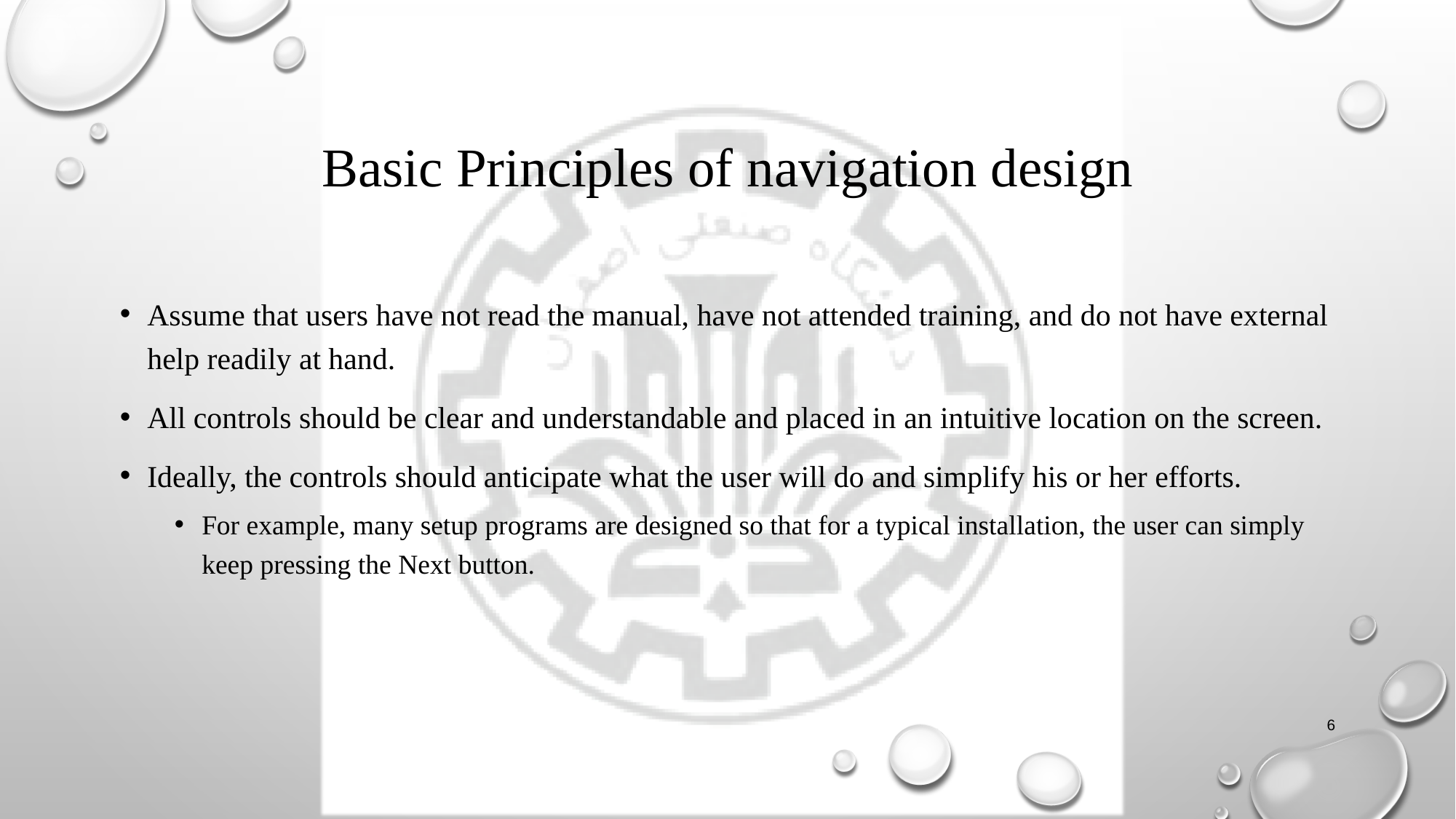

# Basic Principles of navigation design
Assume that users have not read the manual, have not attended training, and do not have external help readily at hand.
All controls should be clear and understandable and placed in an intuitive location on the screen.
Ideally, the controls should anticipate what the user will do and simplify his or her efforts.
For example, many setup programs are designed so that for a typical installation, the user can simply keep pressing the Next button.
6